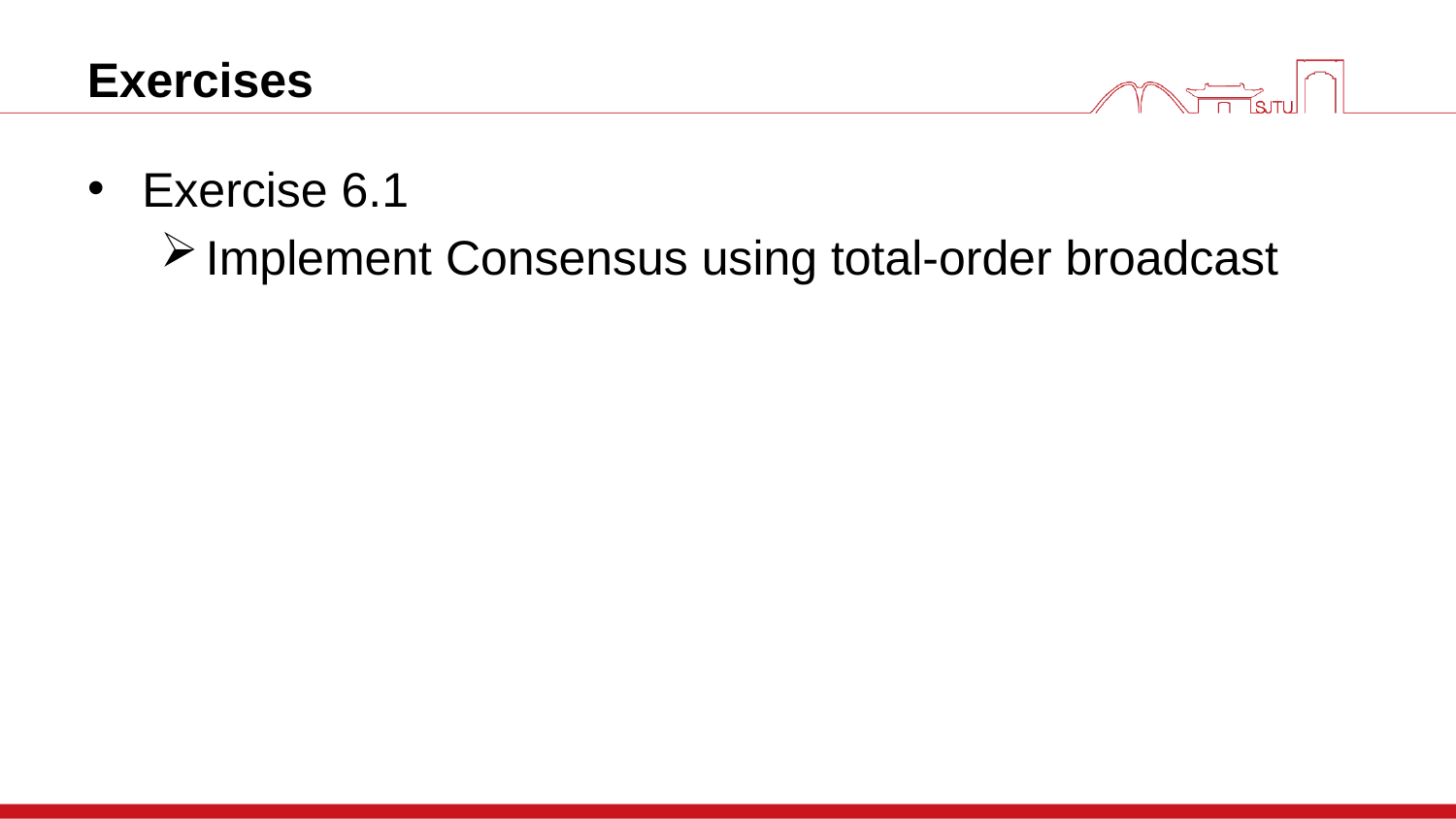

# Exercises
Exercise 6.1
Implement Consensus using total-order broadcast